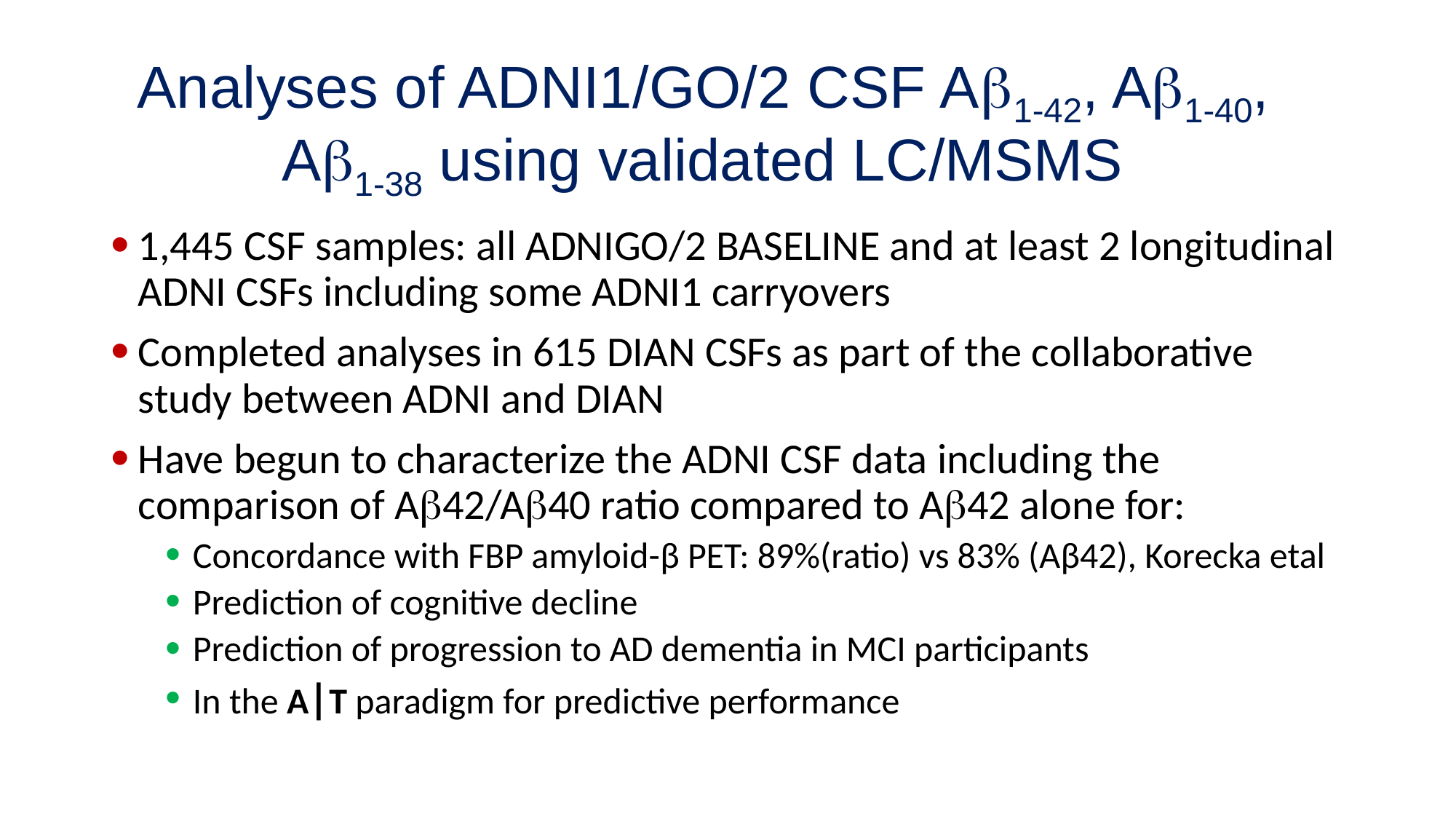

# Analyses of ADNI1/GO/2 CSF Aβ1-42, Aβ1-40, Aβ1-38 using validated LC/MSMS
1,445 CSF samples: all ADNIGO/2 BASELINE and at least 2 longitudinal ADNI CSFs including some ADNI1 carryovers
Completed analyses in 615 DIAN CSFs as part of the collaborative study between ADNI and DIAN
Have begun to characterize the ADNI CSF data including the comparison of Aβ42/Aβ40 ratio compared to Aβ42 alone for:
Concordance with FBP amyloid-β PET: 89%(ratio) vs 83% (Aβ42), Korecka etal
Prediction of cognitive decline
Prediction of progression to AD dementia in MCI participants
In the A|T paradigm for predictive performance